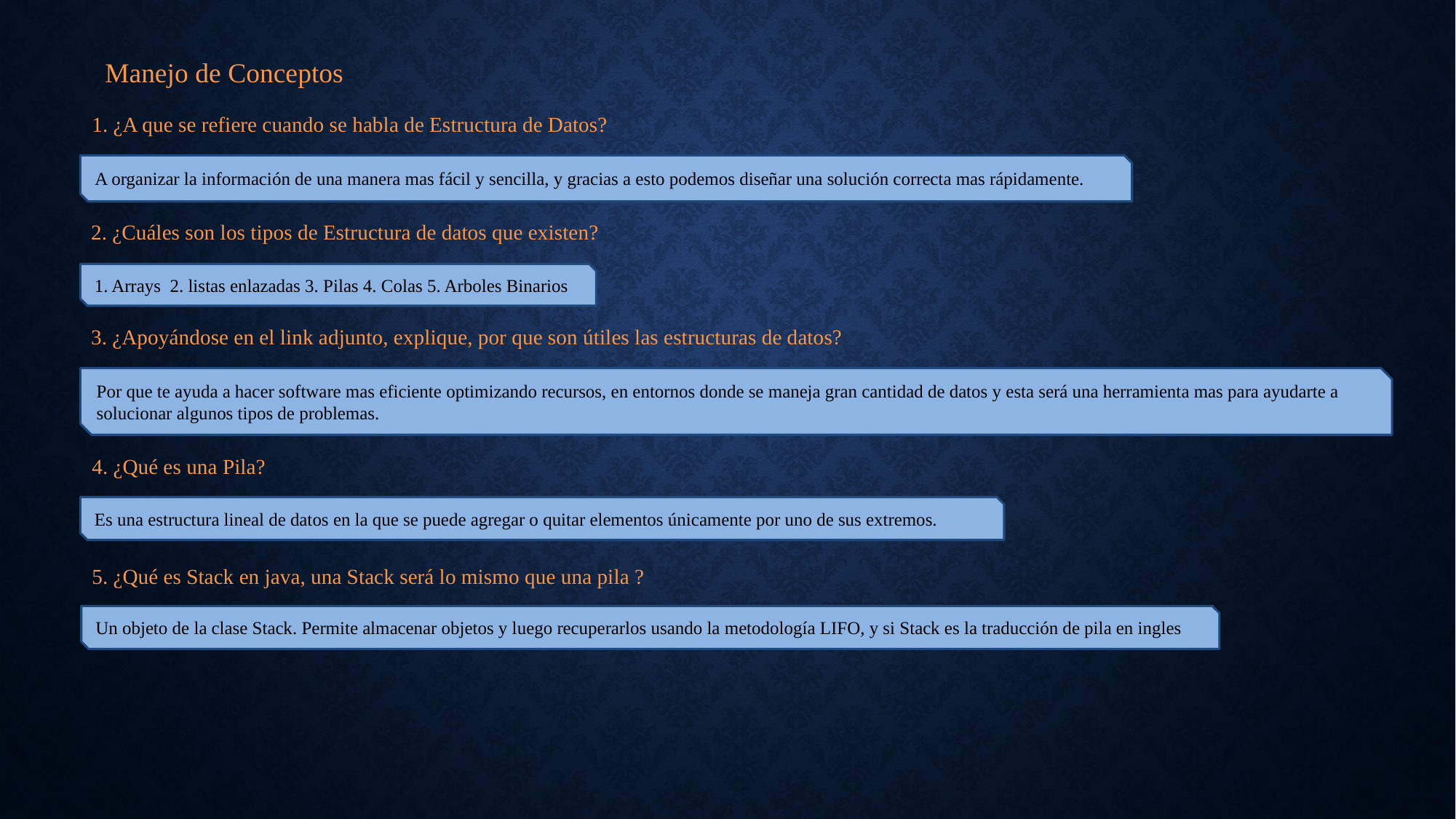

Manejo de Conceptos
1. ¿A que se refiere cuando se habla de Estructura de Datos?
A organizar la información de una manera mas fácil y sencilla, y gracias a esto podemos diseñar una solución correcta mas rápidamente.
2. ¿Cuáles son los tipos de Estructura de datos que existen?
1. Arrays  2. listas enlazadas 3. Pilas 4. Colas 5. Arboles Binarios
3. ¿Apoyándose en el link adjunto, explique, por que son útiles las estructuras de datos?
Por que te ayuda a hacer software mas eficiente optimizando recursos, en entornos donde se maneja gran cantidad de datos y esta será una herramienta mas para ayudarte a solucionar algunos tipos de problemas.
4. ¿Qué es una Pila?
Es una estructura lineal de datos en la que se puede agregar o quitar elementos únicamente por uno de sus extremos.
5. ¿Qué es Stack en java, una Stack será lo mismo que una pila ?
Un objeto de la clase Stack. Permite almacenar objetos y luego recuperarlos usando la metodología LIFO, y si Stack es la traducción de pila en ingles